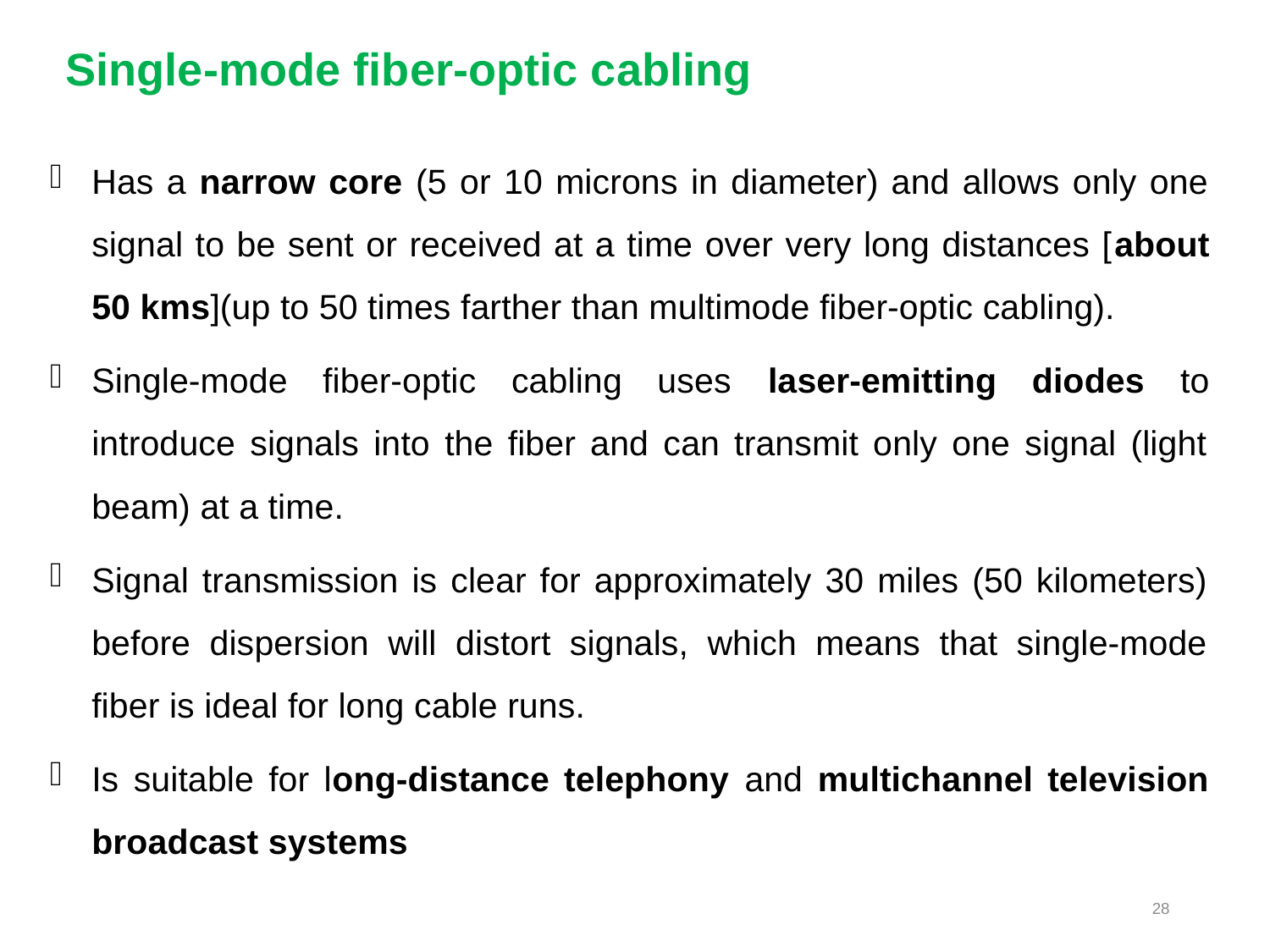

# Single-mode fiber-optic cabling
Has a narrow core (5 or 10 microns in diameter) and allows only one signal to be sent or received at a time over very long distances [about 50 kms](up to 50 times farther than multimode fiber-optic cabling).
Single-mode fiber-optic cabling uses laser-emitting diodes to introduce signals into the fiber and can transmit only one signal (light beam) at a time.
Signal transmission is clear for approximately 30 miles (50 kilometers) before dispersion will distort signals, which means that single-mode fiber is ideal for long cable runs.
Is suitable for long-distance telephony and multichannel television broadcast systems

28